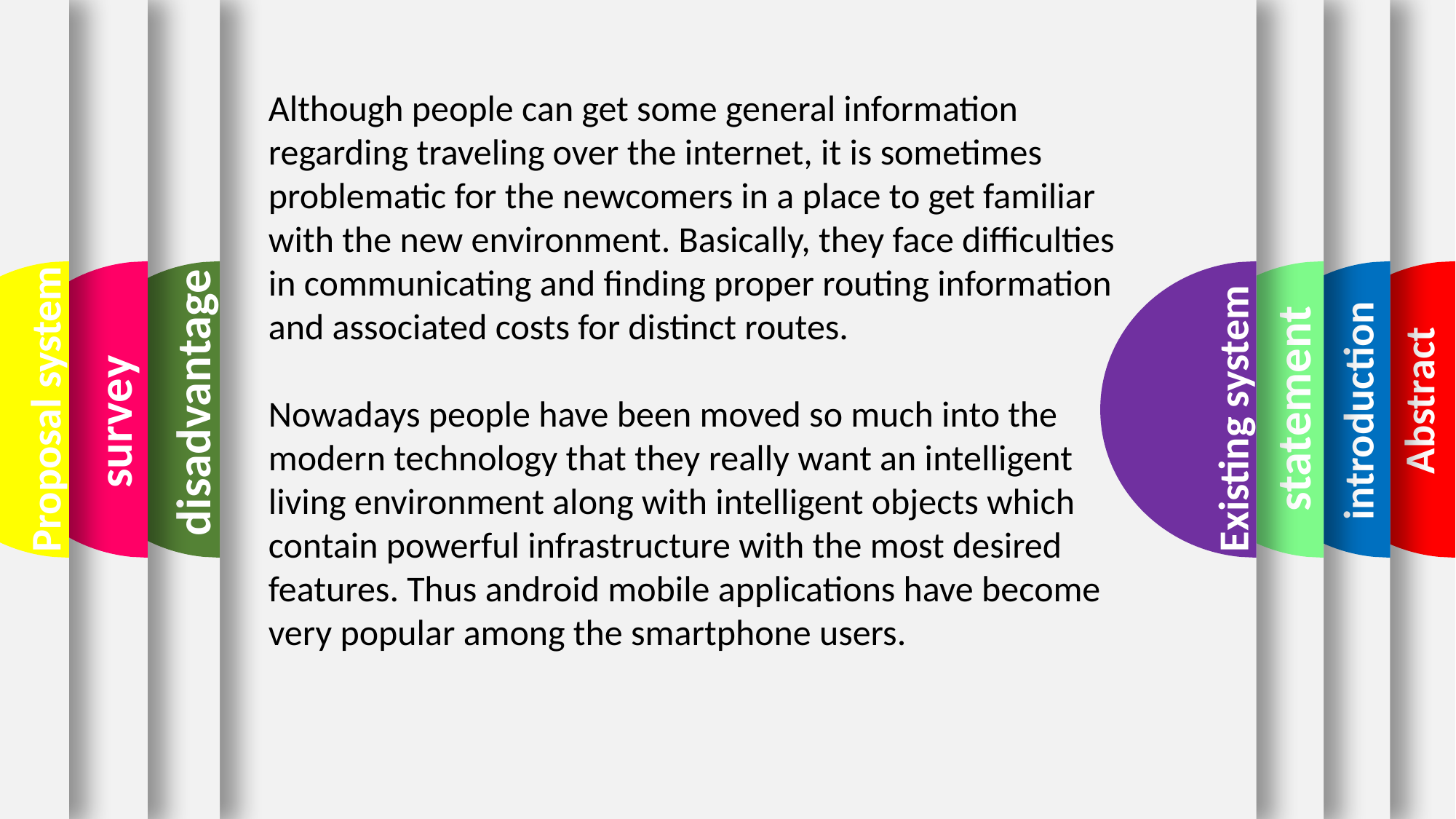

Abstract

Proposal system

survey

disadvantage

Existing system

statement

introduction
Although people can get some general information regarding traveling over the internet, it is sometimes problematic for the newcomers in a place to get familiar with the new environment. Basically, they face difficulties in communicating and finding proper routing information and associated costs for distinct routes.

Nowadays people have been moved so much into the modern technology that they really want an intelligent living environment along with intelligent objects which contain powerful infrastructure with the most desired features. Thus android mobile applications have become very popular among the smartphone users.